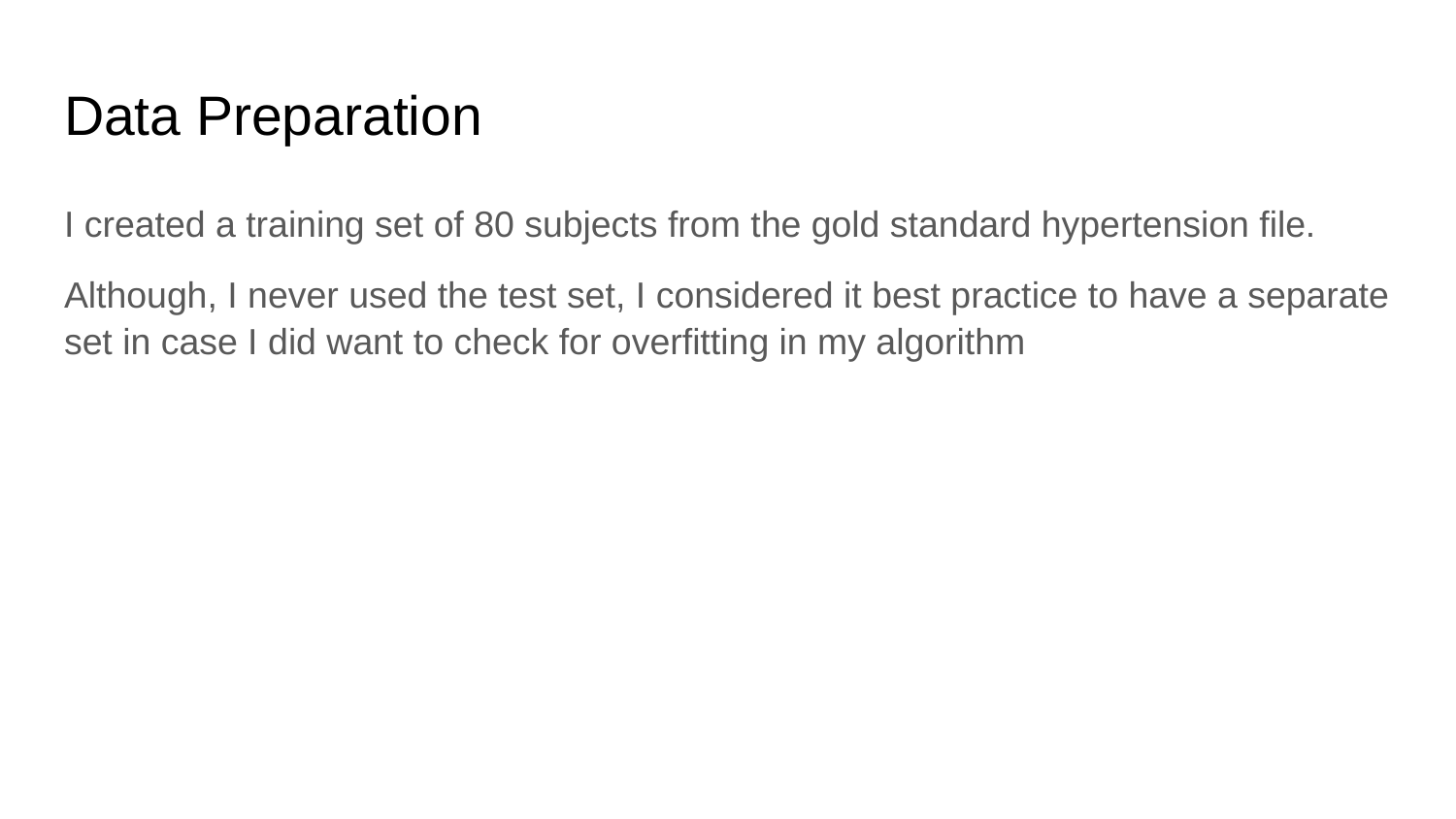

# Data Preparation
I created a training set of 80 subjects from the gold standard hypertension file.
Although, I never used the test set, I considered it best practice to have a separate set in case I did want to check for overfitting in my algorithm